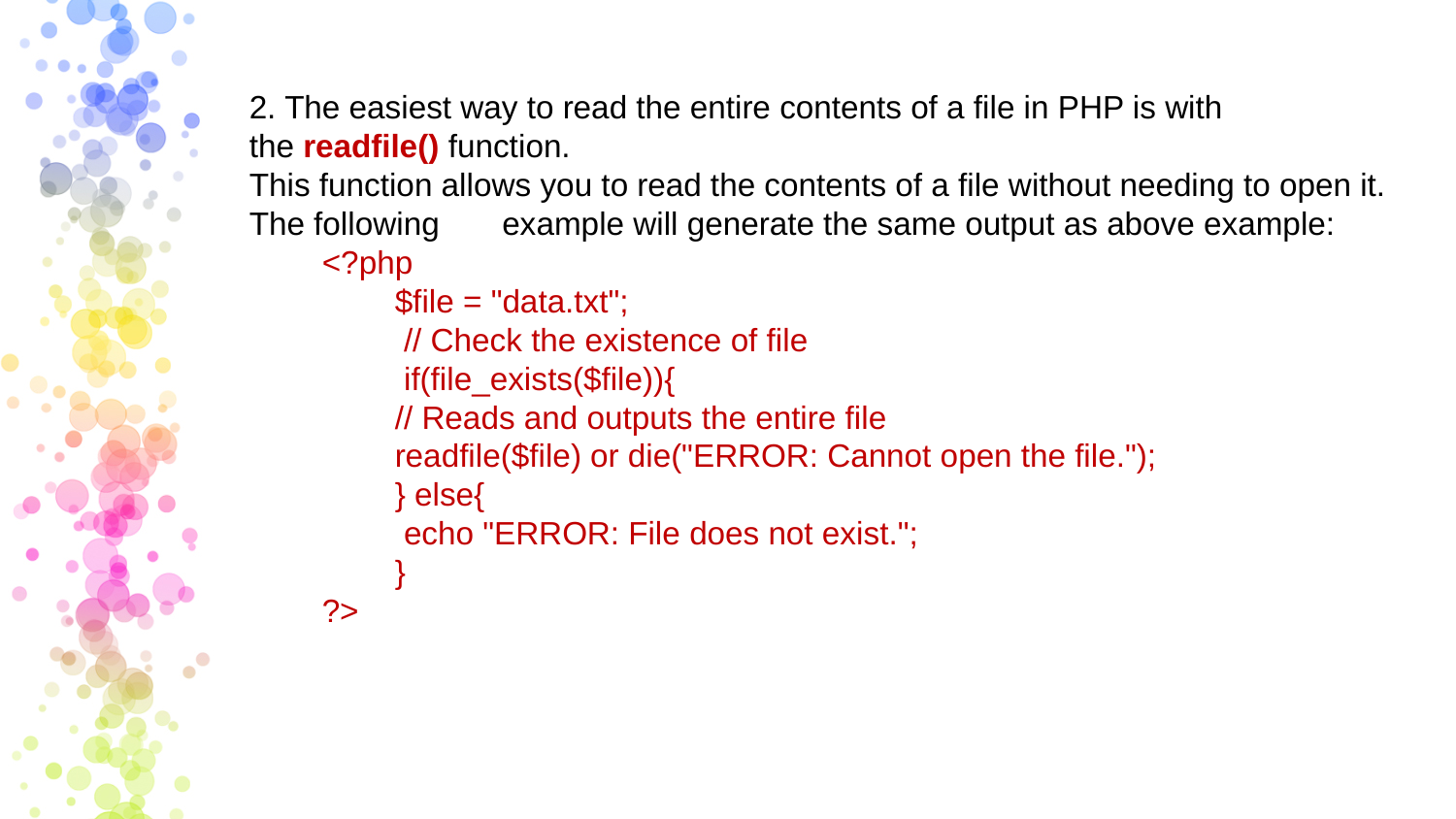

2. The easiest way to read the entire contents of a file in PHP is with the readfile() function.
This function allows you to read the contents of a file without needing to open it. The following       example will generate the same output as above example:
<?php
$file = "data.txt";
 // Check the existence of file
 if(file_exists($file)){
// Reads and outputs the entire file
readfile($file) or die("ERROR: Cannot open the file.");
} else{
 echo "ERROR: File does not exist.";
}
?>